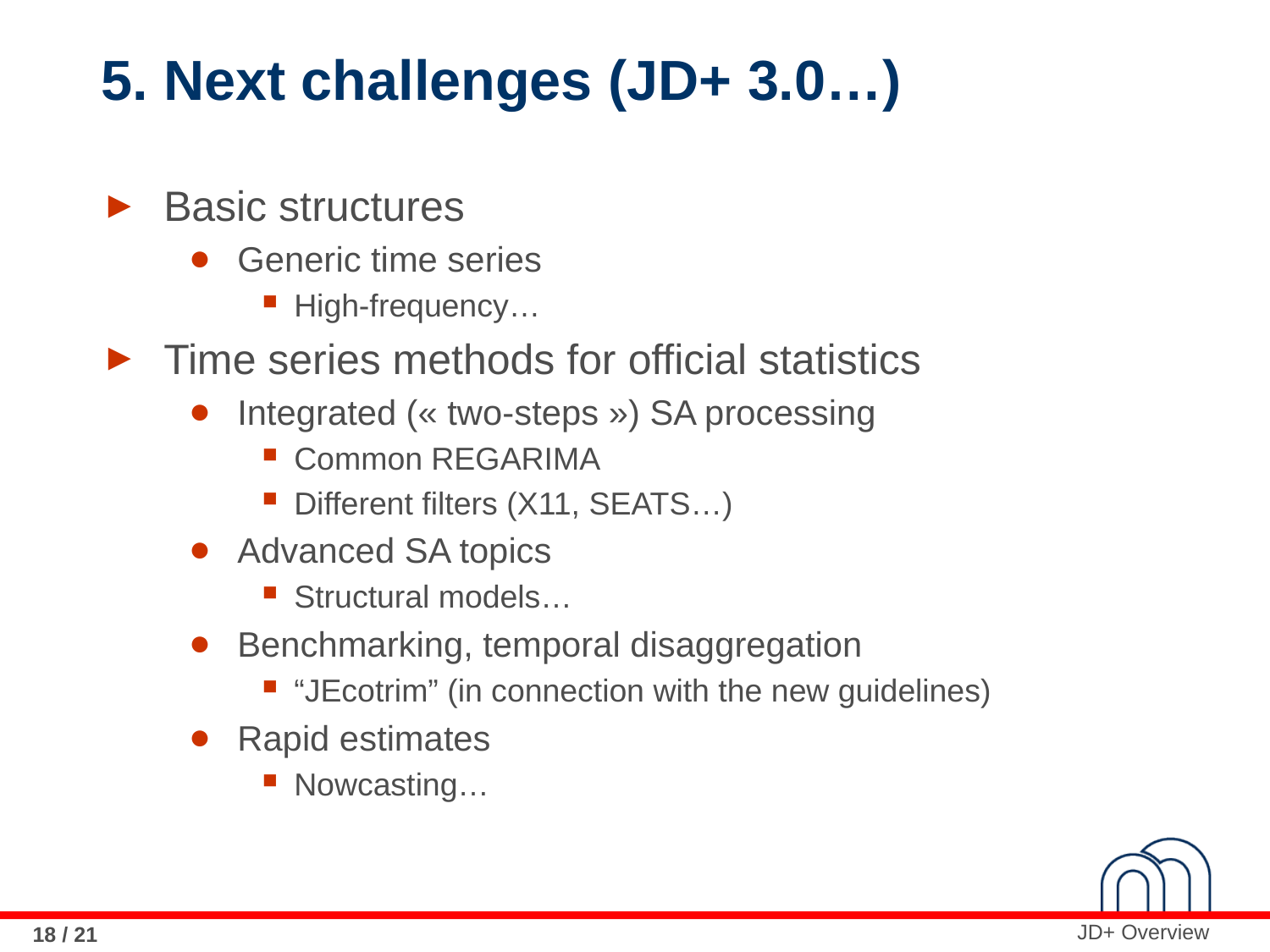

# 5. Next challenges (JD+ 3.0…)
Basic structures
Generic time series
High-frequency…
Time series methods for official statistics
Integrated (« two-steps ») SA processing
Common REGARIMA
Different filters (X11, SEATS…)
Advanced SA topics
Structural models…
Benchmarking, temporal disaggregation
“JEcotrim” (in connection with the new guidelines)
Rapid estimates
Nowcasting…